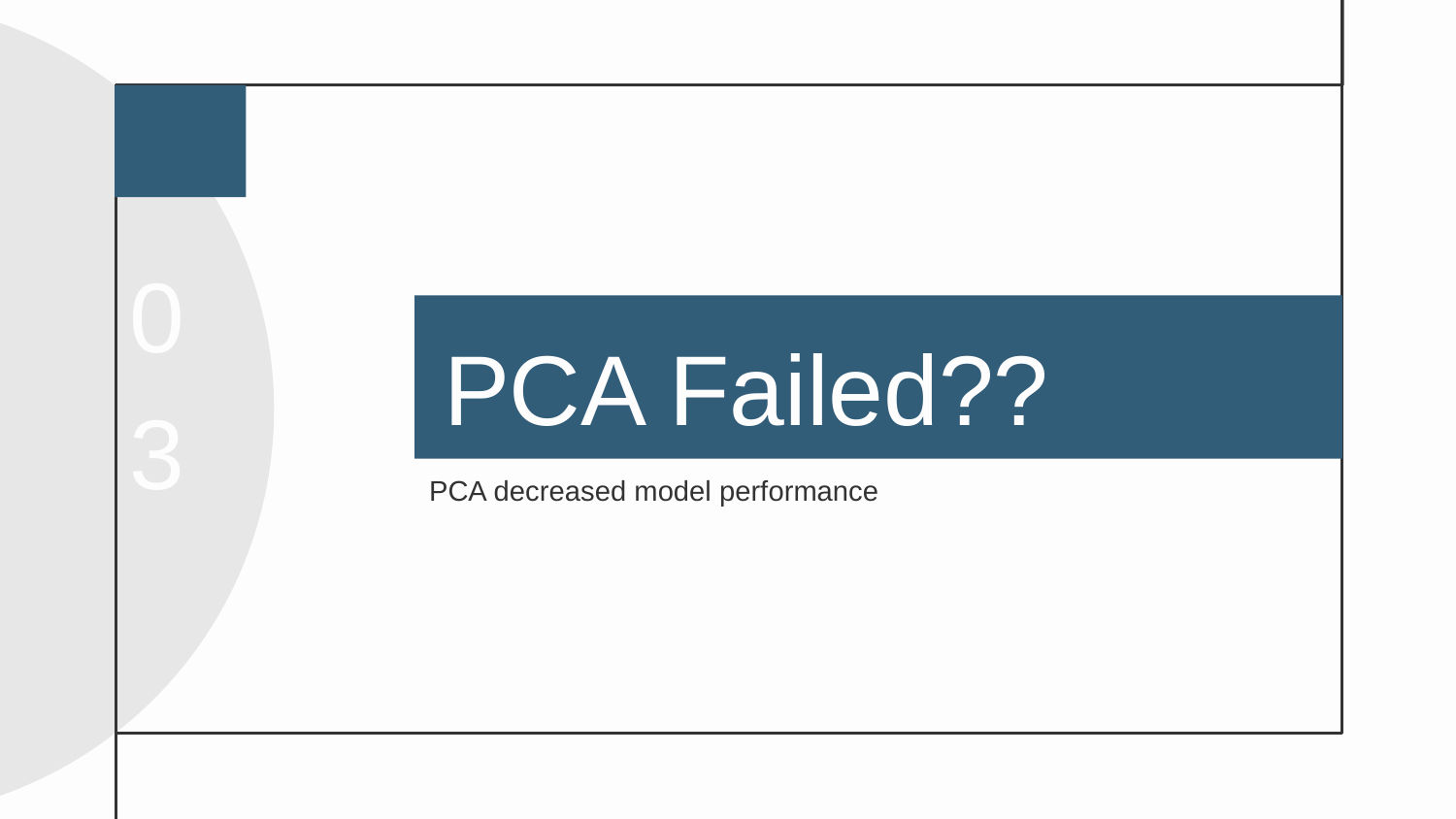

03

# PCA Failed??
PCA decreased model performance